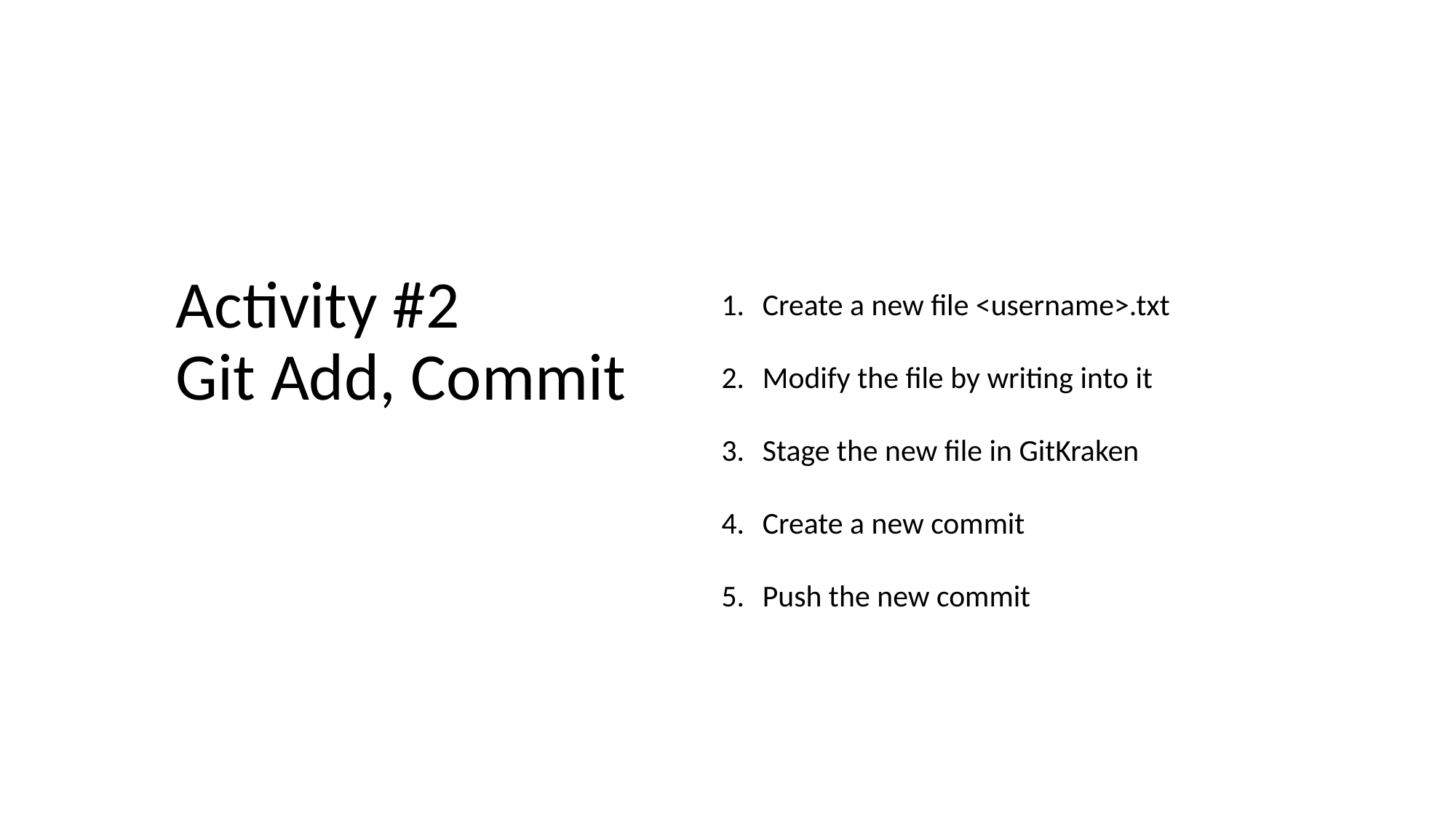

Create a new file <username>.txt
Modify the file by writing into it
Stage the new file in GitKraken
Create a new commit
Push the new commit
# Activity #2 Git Add, Commit